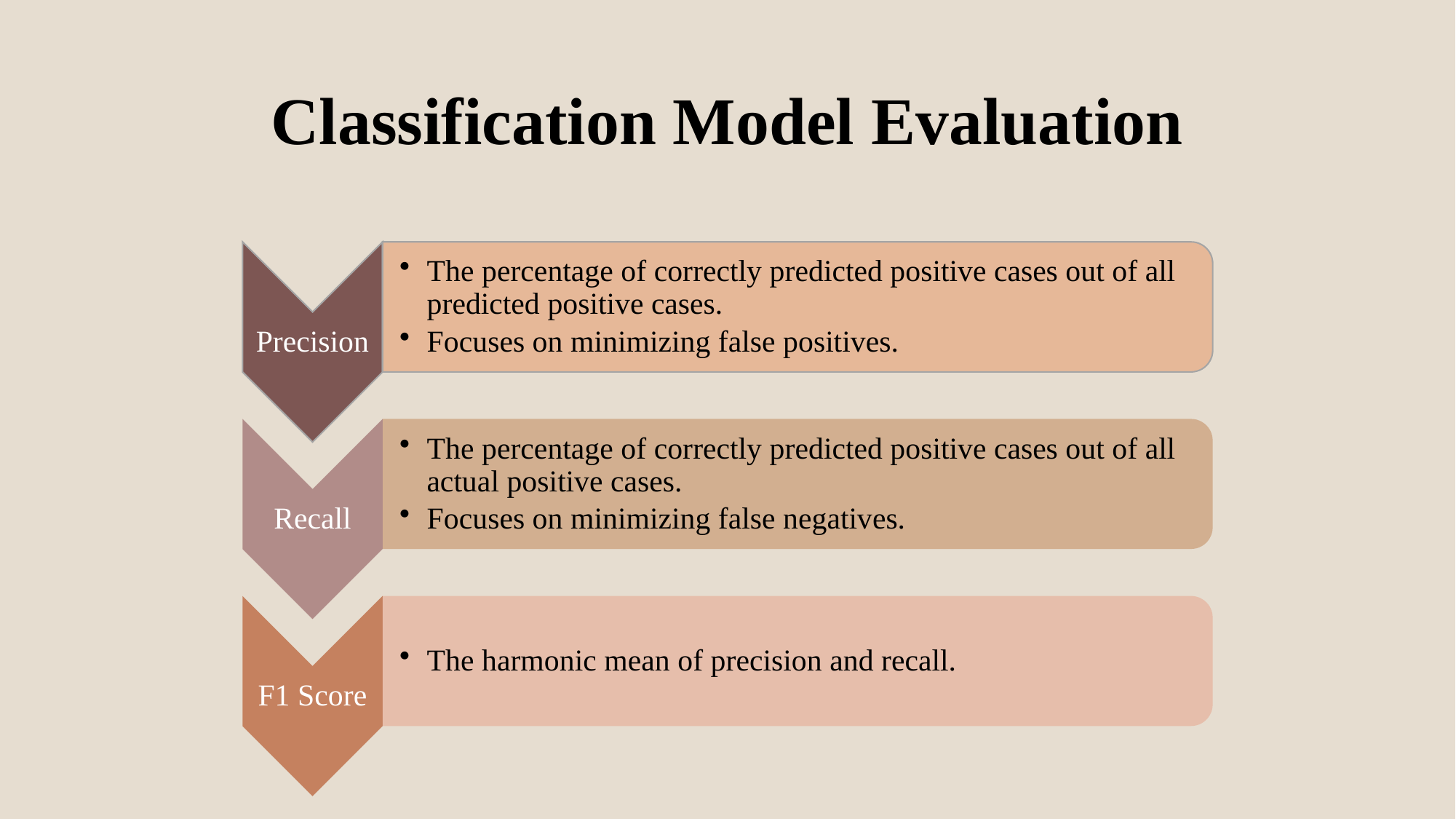

# Classification Model Evaluation

Precision
The percentage of correctly predicted positive cases out of all predicted positive cases.
Focuses on minimizing false positives.
Recall
The percentage of correctly predicted positive cases out of all actual positive cases.
Focuses on minimizing false negatives.
F1 Score
The harmonic mean of precision and recall.